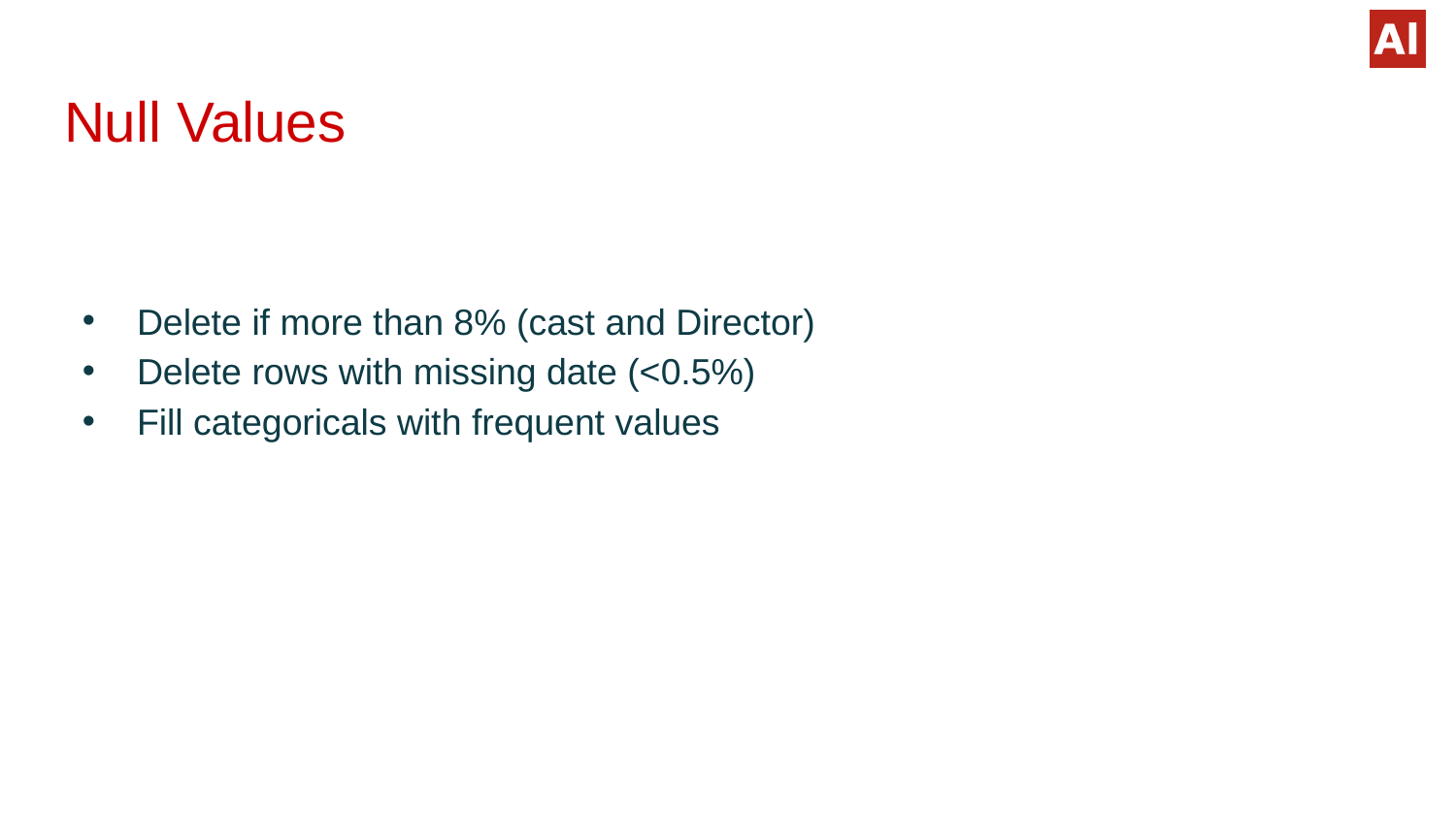

# Null Values

Delete if more than 8% (cast and Director)
Delete rows with missing date (<0.5%)
Fill categoricals with frequent values